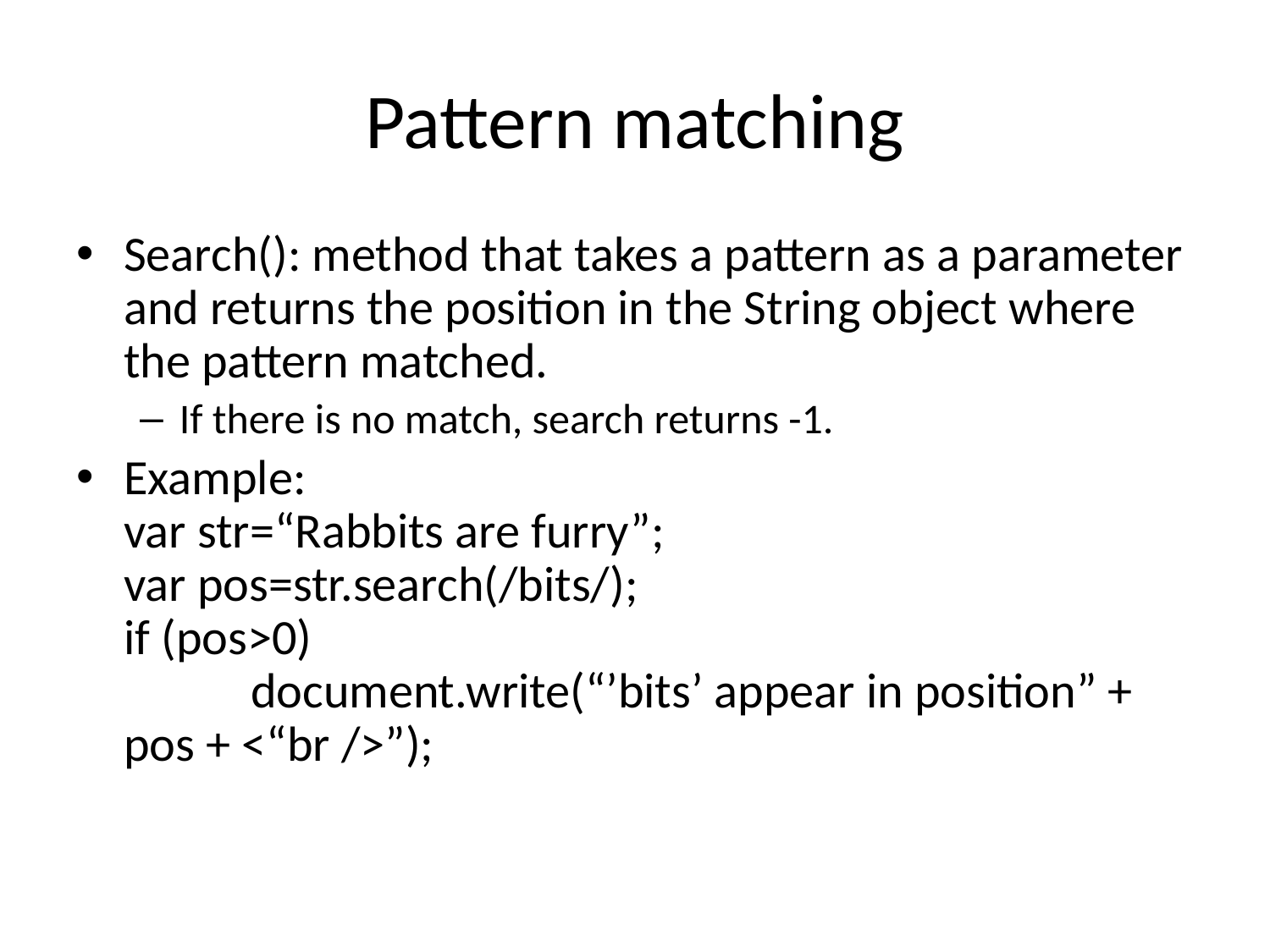

# Pattern matching
Search(): method that takes a pattern as a parameter and returns the position in the String object where the pattern matched.
If there is no match, search returns -1.
Example:
var str=“Rabbits are furry”;
var pos=str.search(/bits/);
if (pos>0)
	document.write(“’bits’ appear in position” + pos + <“br />”);